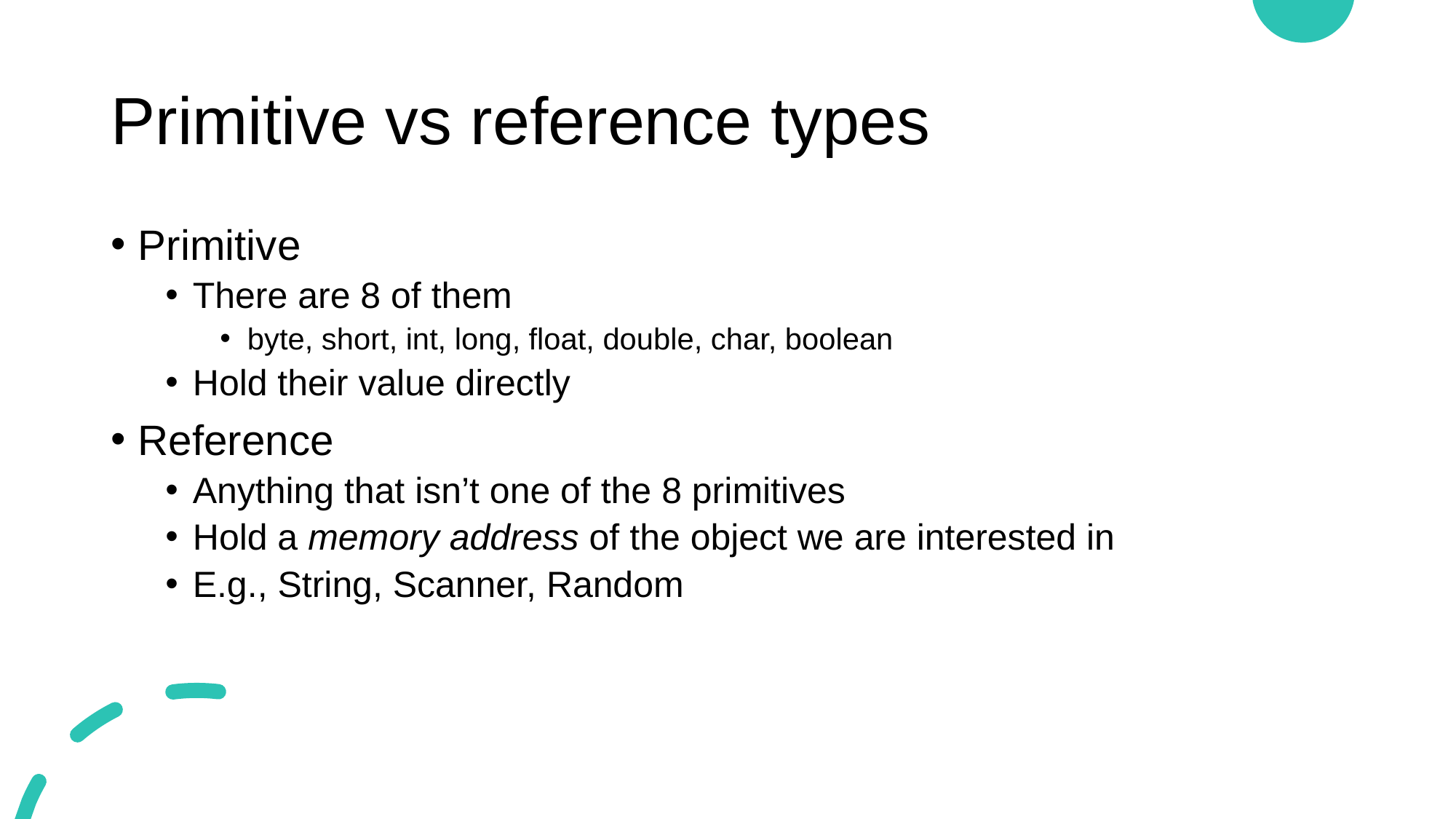

# Primitive vs reference types
Primitive
There are 8 of them
byte, short, int, long, float, double, char, boolean
Hold their value directly
Reference
Anything that isn’t one of the 8 primitives
Hold a memory address of the object we are interested in
E.g., String, Scanner, Random